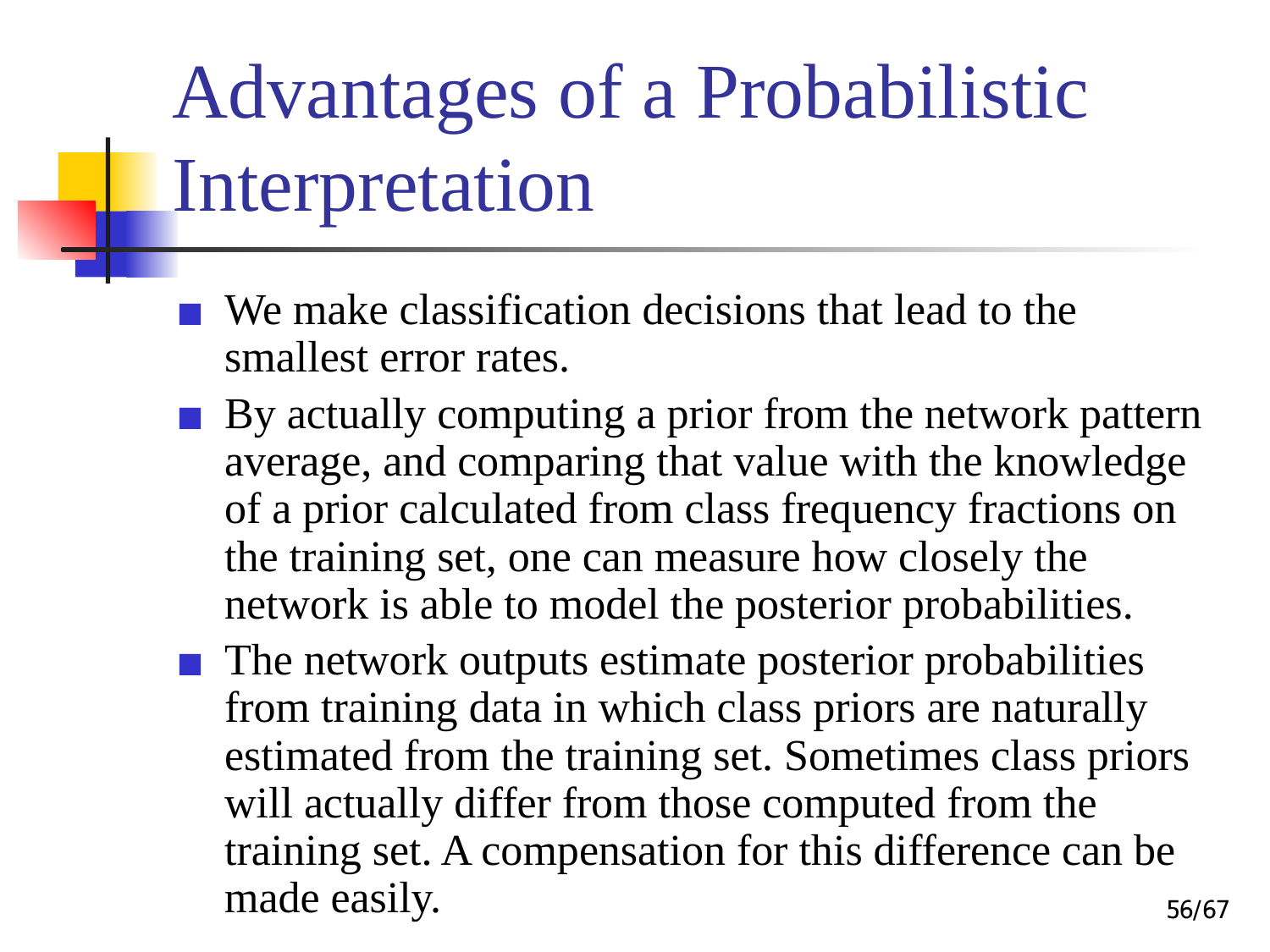

# Advantages of a Probabilistic Interpretation
We make classification decisions that lead to the smallest error rates.
By actually computing a prior from the network pattern average, and comparing that value with the knowledge of a prior calculated from class frequency fractions on the training set, one can measure how closely the network is able to model the posterior probabilities.
The network outputs estimate posterior probabilities from training data in which class priors are naturally estimated from the training set. Sometimes class priors will actually differ from those computed from the training set. A compensation for this difference can be made easily.
56/67